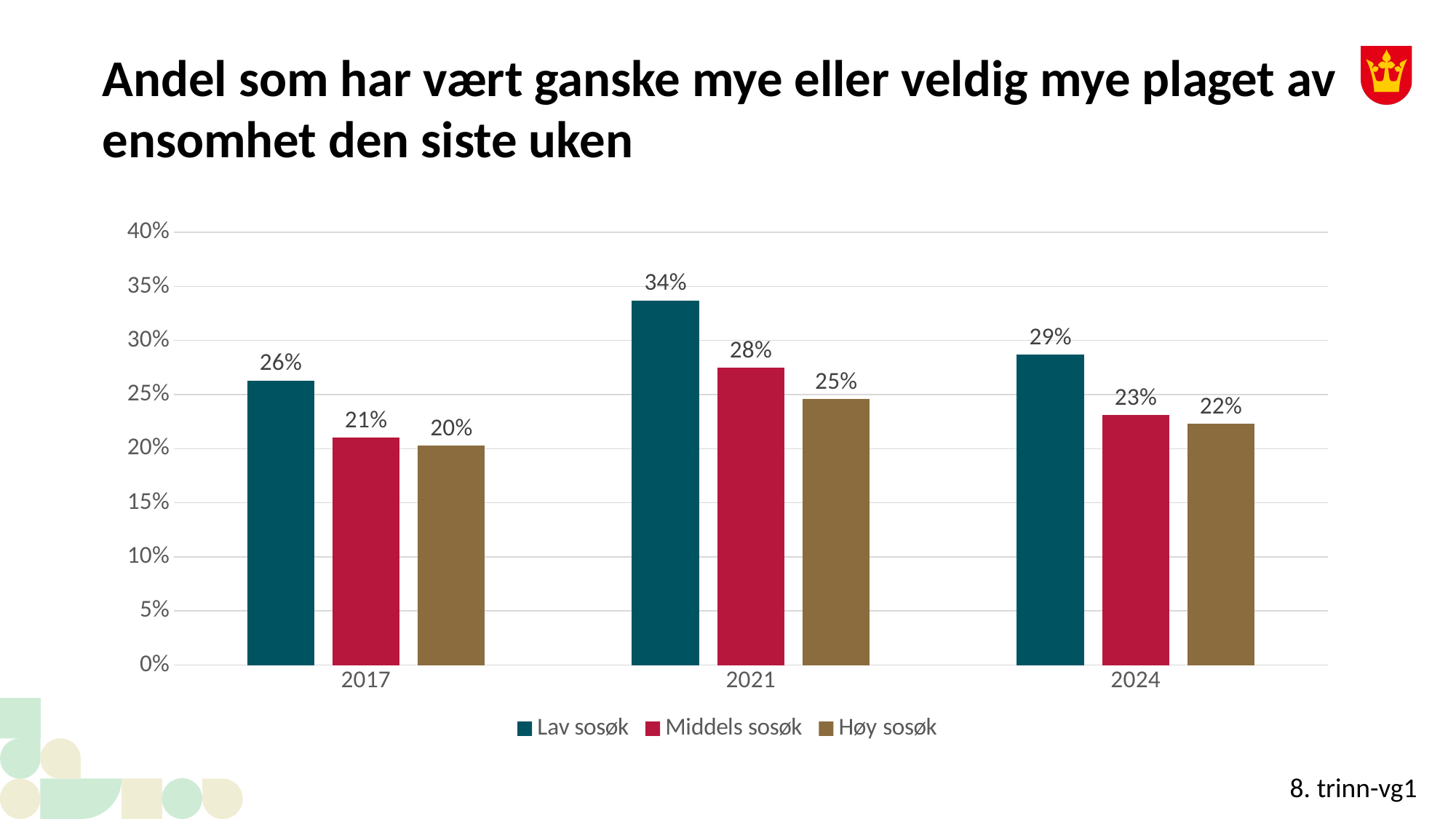

# Andel som har vært ganske mye eller veldig mye plaget av ensomhet den siste uken

### Chart

| Category | Lav sosøk | Middels sosøk | Høy sosøk |
|---|---|---|---|
| 2017 | 0.263 | 0.21 | 0.203 |
| 2021 | 0.337 | 0.275 | 0.246 |
| 2024 | 0.287 | 0.231 | 0.223 |
8. trinn-vg1